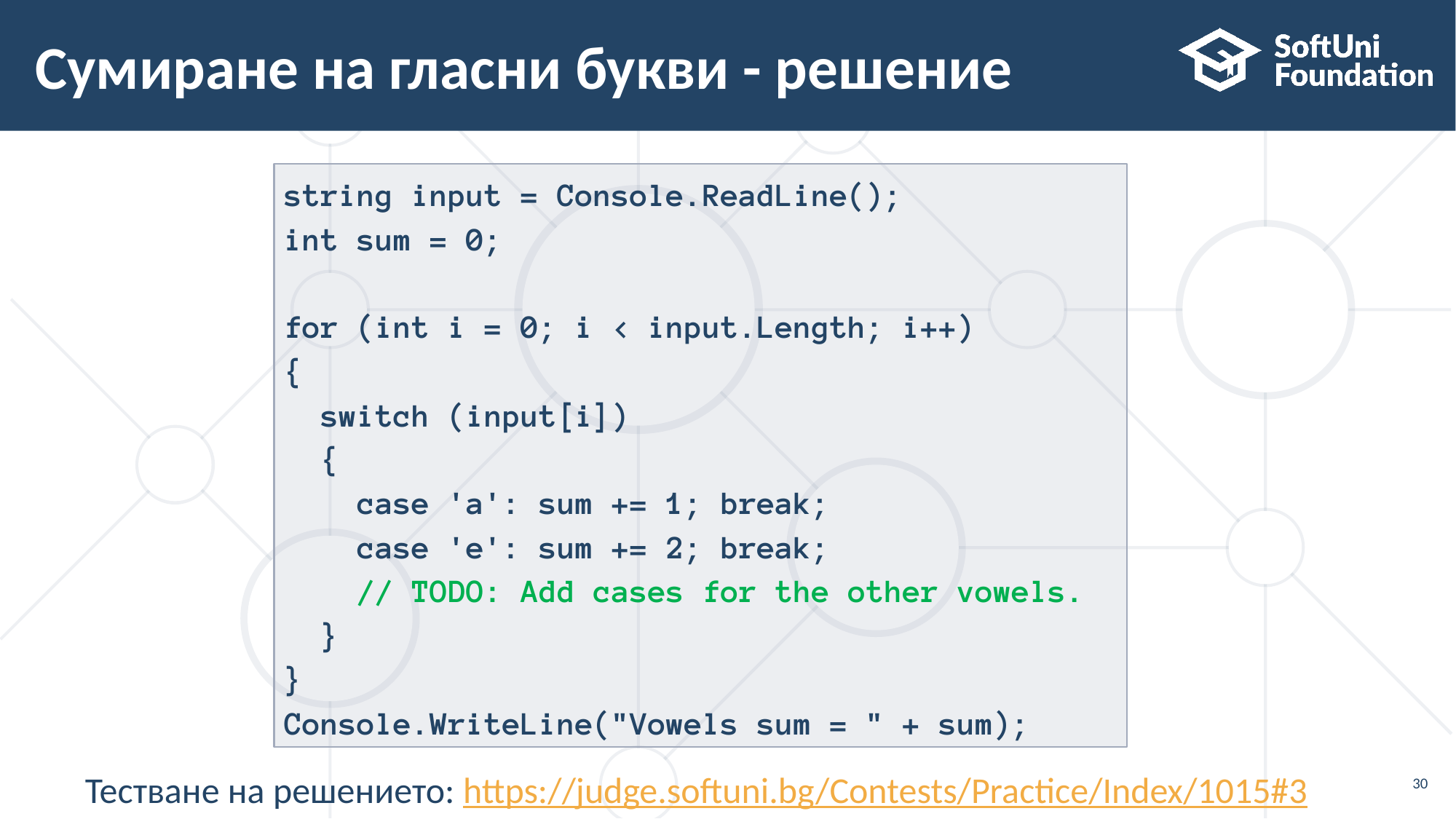

# Сумиране на гласни букви - решение
string input = Console.ReadLine();
int sum = 0;

for (int i = 0; i < input.Length; i++)
{
  switch (input[i])
  {
    case 'a': sum += 1; break;
    case 'e': sum += 2; break;
    // TODO: Add cases for the other vowels.
  }
}
Console.WriteLine("Vowels sum = " + sum);
Тестване на решението: https://judge.softuni.bg/Contests/Practice/Index/1015#3
30